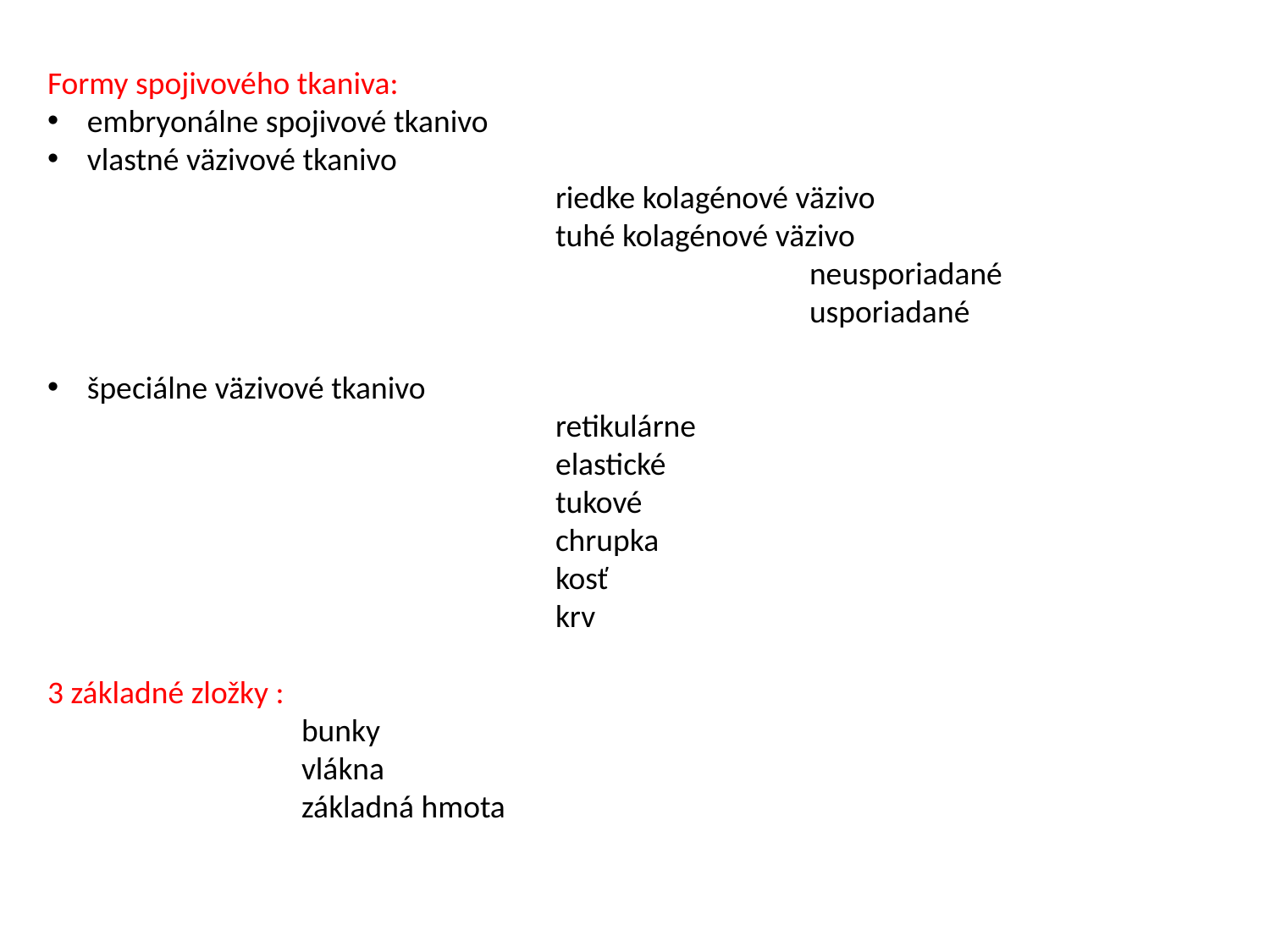

Formy spojivového tkaniva:
embryonálne spojivové tkanivo
vlastné väzivové tkanivo
				riedke kolagénové väzivo
				tuhé kolagénové väzivo
						neusporiadané
						usporiadané

špeciálne väzivové tkanivo
				retikulárne
				elastické
				tukové
				chrupka
				kosť
				krv

3 základné zložky :
		bunky
		vlákna
		základná hmota